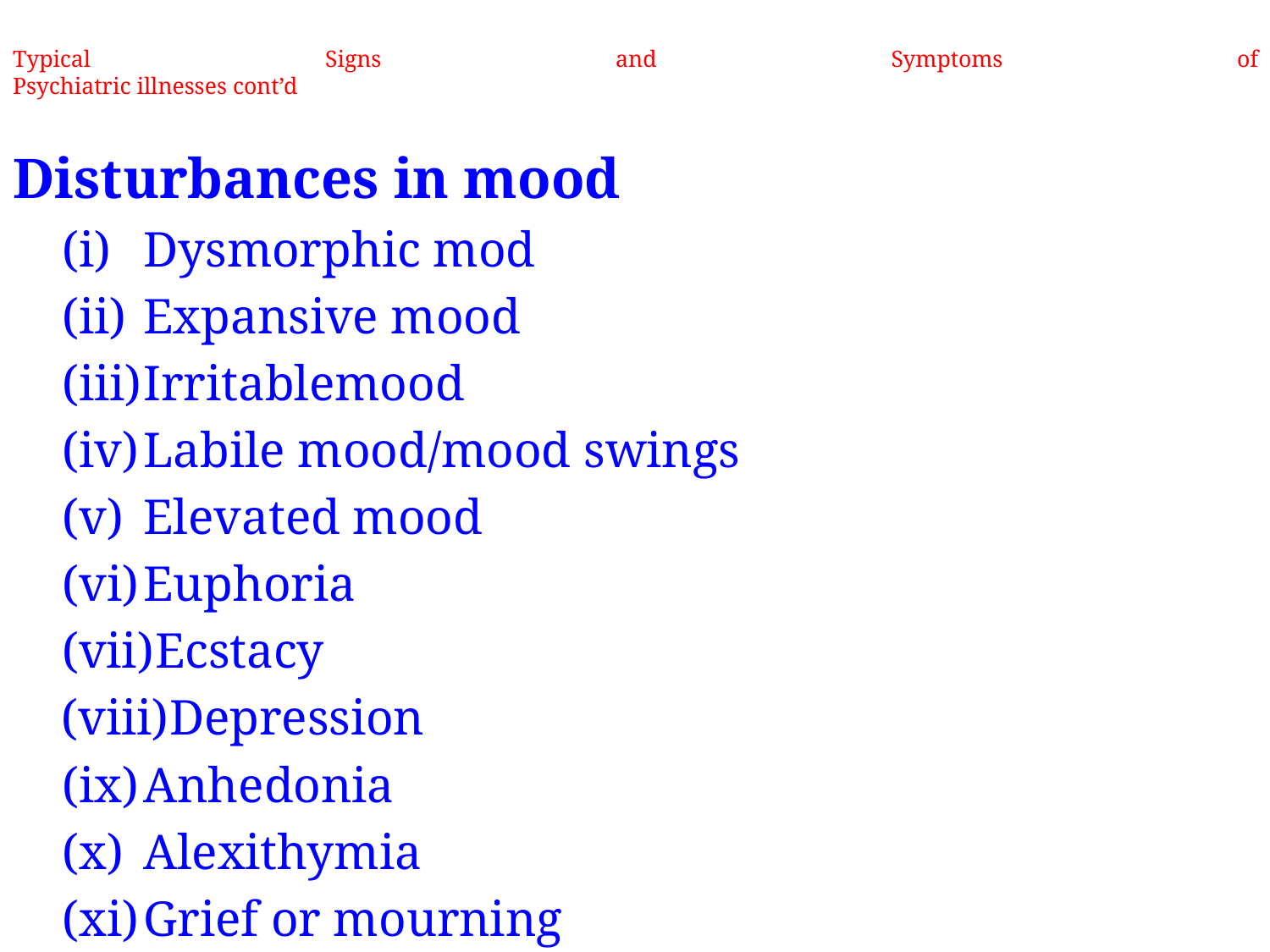

# Typical Signs and Symptoms of Psychiatric illnesses cont’d
Disturbances in mood
Dysmorphic mod
Expansive mood
Irritablemood
Labile mood/mood swings
Elevated mood
Euphoria
Ecstacy
Depression
Anhedonia
Alexithymia
Grief or mourning